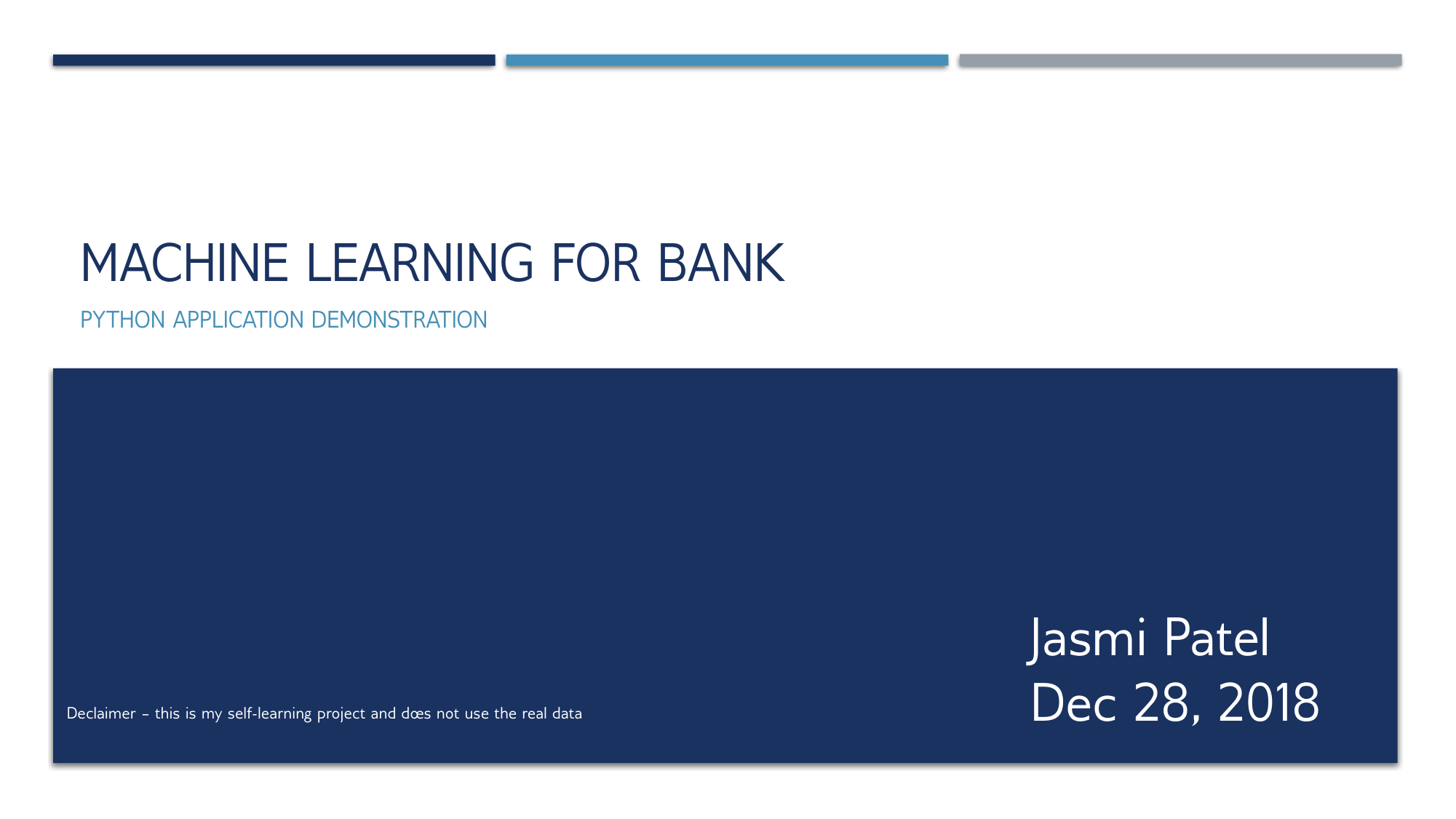

# Machine Learning for Bank
Python Application Demonstration
Jasmi Patel
Dec 28, 2018
Declaimer – this is my self-learning project and does not use the real data